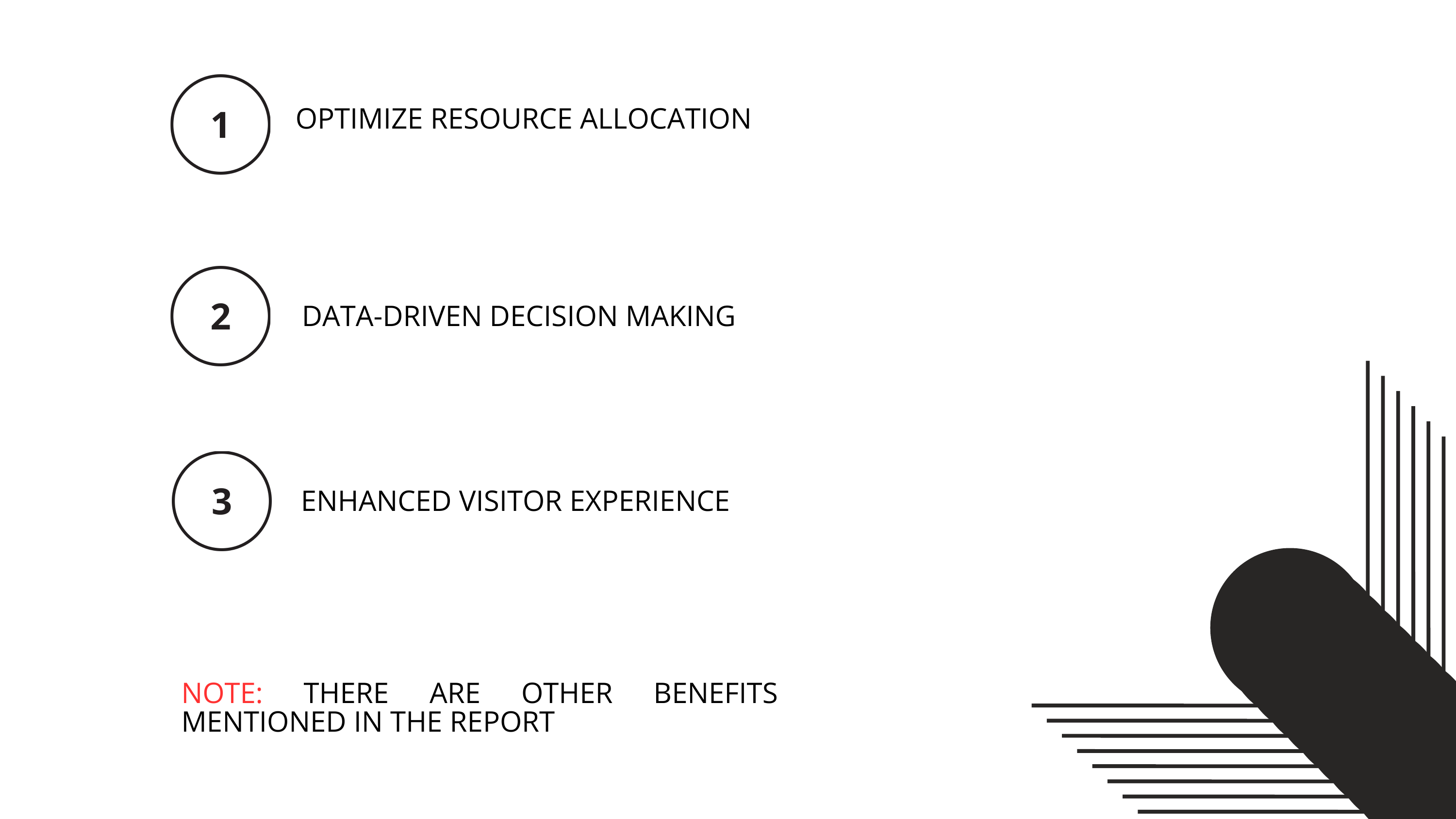

OPTIMIZE RESOURCE ALLOCATION

DATA-DRIVEN DECISION MAKING

ENHANCED VISITOR EXPERIENCE

NOTE: THERE ARE OTHER BENEFITS MENTIONED IN THE REPORT